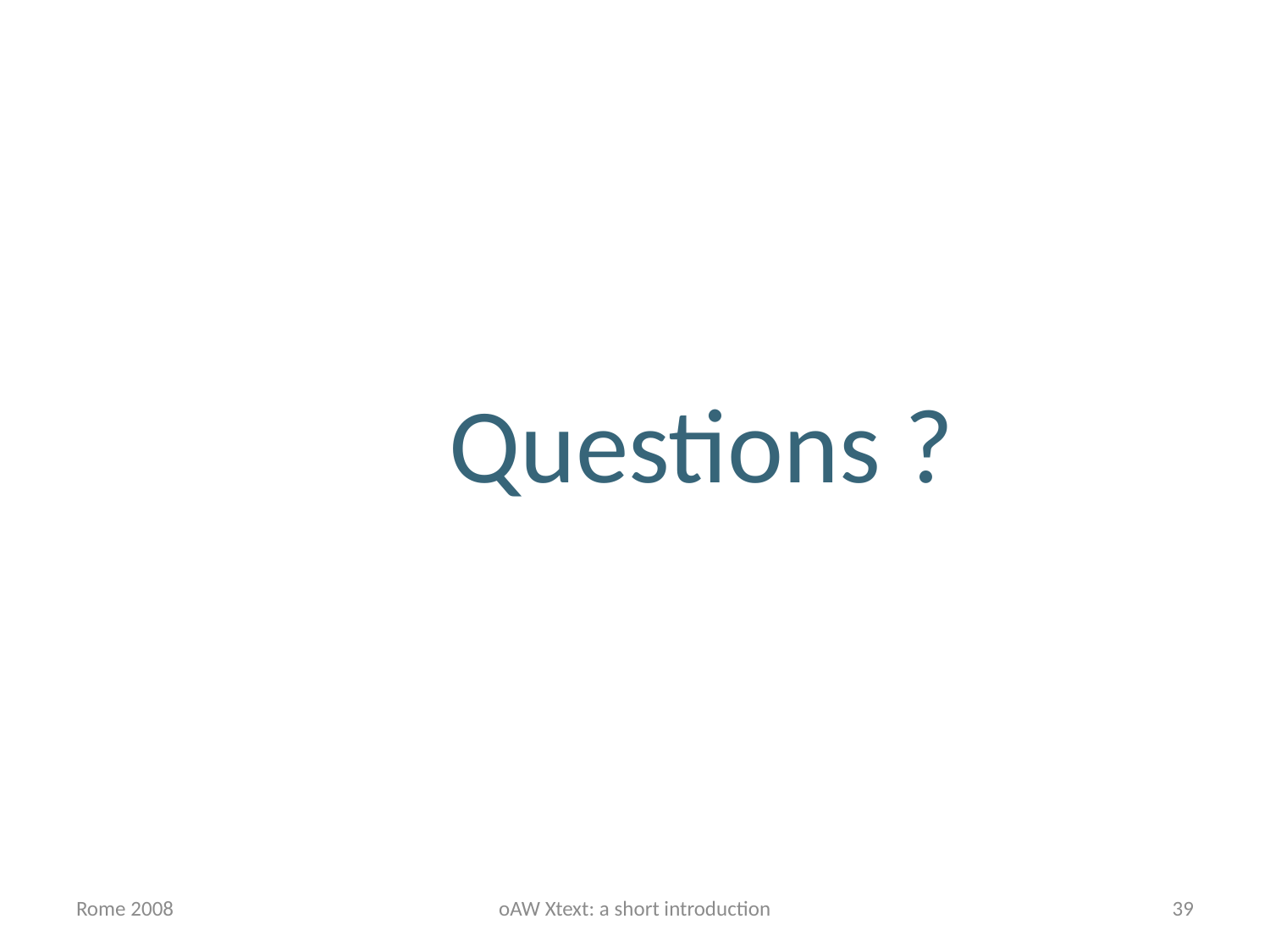

Questions ?
Rome 2008
oAW Xtext: a short introduction
39